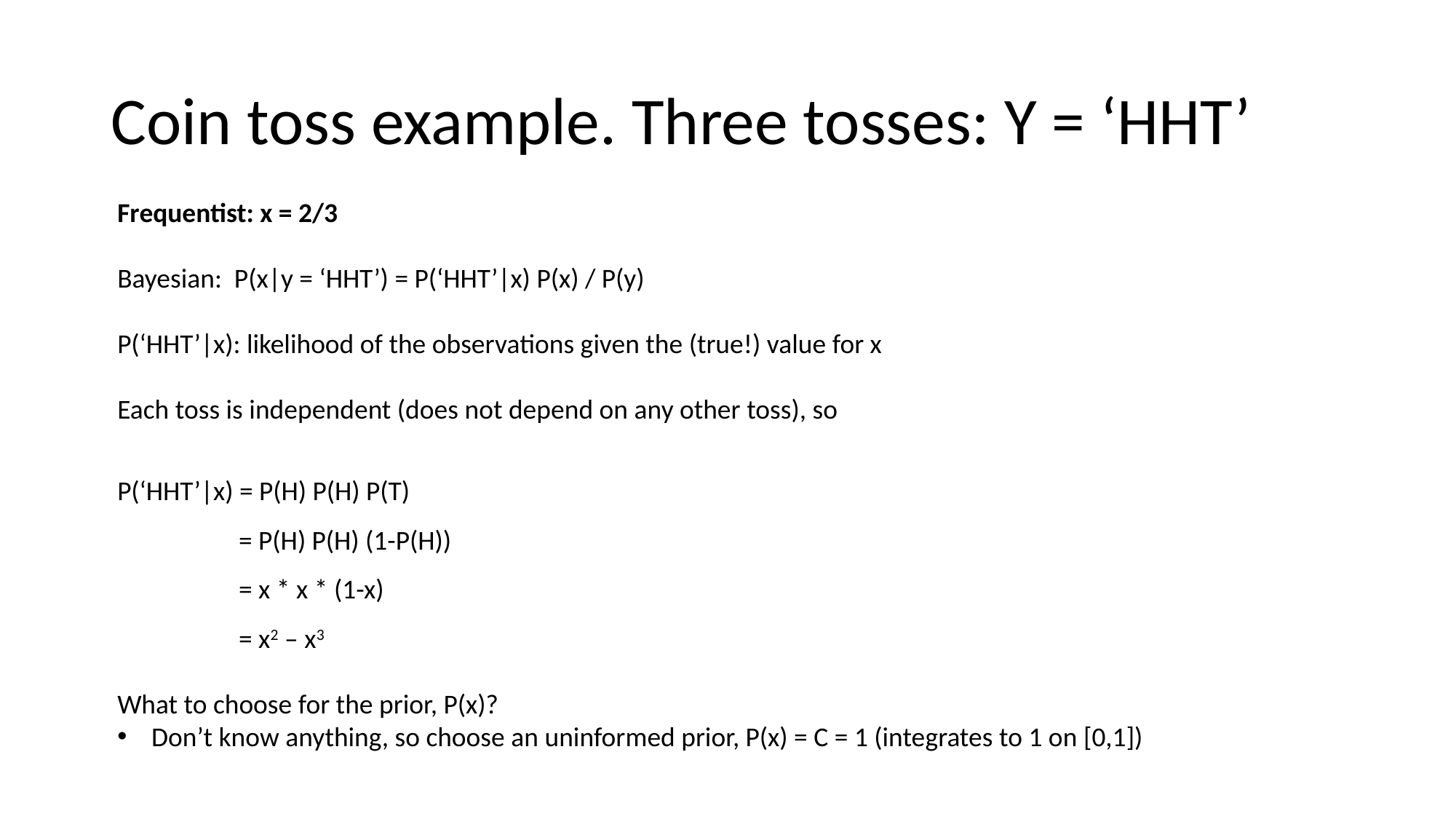

# Coin toss example. Three tosses: Y = ‘HHT’
Frequentist: x = 2/3

Bayesian:  P(x|y = ‘HHT’) = P(‘HHT’|x) P(x) / P(y)

P(‘HHT’|x): likelihood of the observations given the (true!) value for x

Each toss is independent (does not depend on any other toss), so

P(‘HHT’|x) = P(H) P(H) P(T)
	  = P(H) P(H) (1-P(H))
	  = x * x * (1-x)
	  = x2 – x3

What to choose for the prior, P(x)?
Don’t know anything, so choose an uninformed prior, P(x) = C = 1 (integrates to 1 on [0,1])